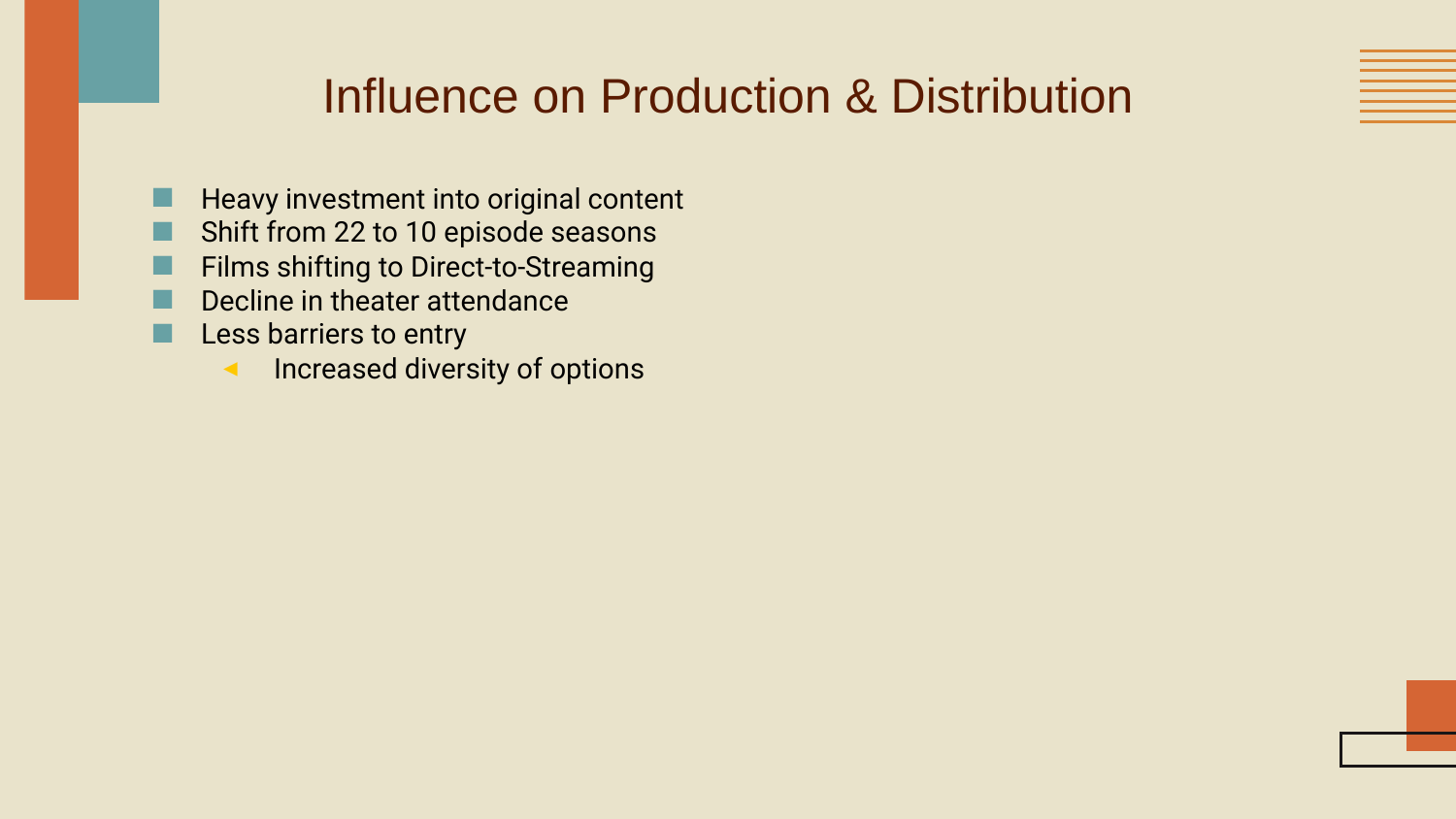

# Influence on Production & Distribution
Heavy investment into original content
Shift from 22 to 10 episode seasons
Films shifting to Direct-to-Streaming
Decline in theater attendance
Less barriers to entry
Increased diversity of options